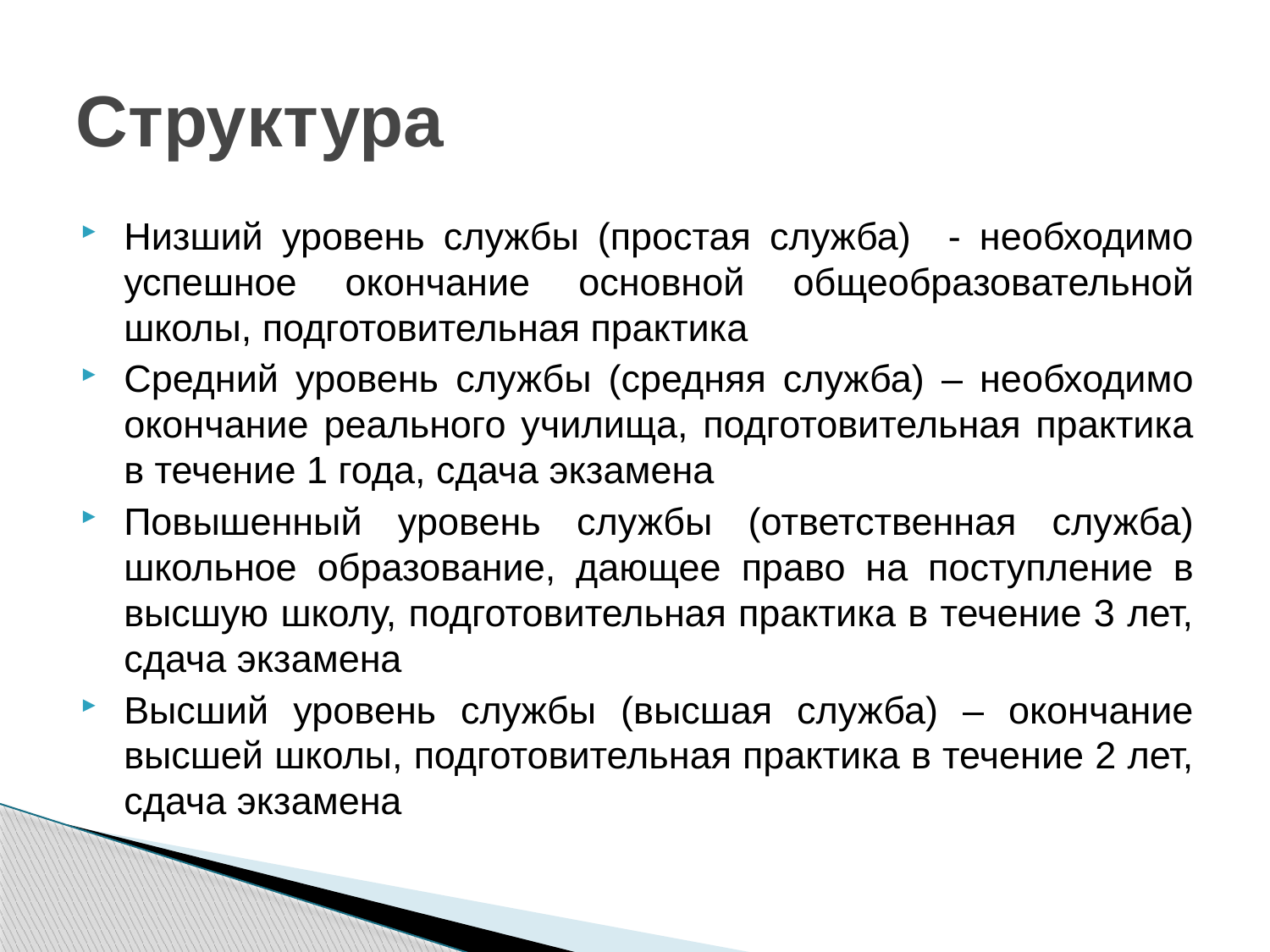

# Структура
Низший уровень службы (простая служба)  - необходимо успешное окончание основной общеобразовательной школы, подготовительная практика
Средний уровень службы (средняя служба) – необходимо окончание реального училища, подготовительная практика в течение 1 года, сдача экзамена
Повышенный уровень службы (ответственная служба) школьное образование, дающее право на поступление в высшую школу, подготовительная практика в течение 3 лет, сдача экзамена
Высший уровень службы (высшая служба) – окончание высшей школы, подготовительная практика в течение 2 лет, сдача экзамена